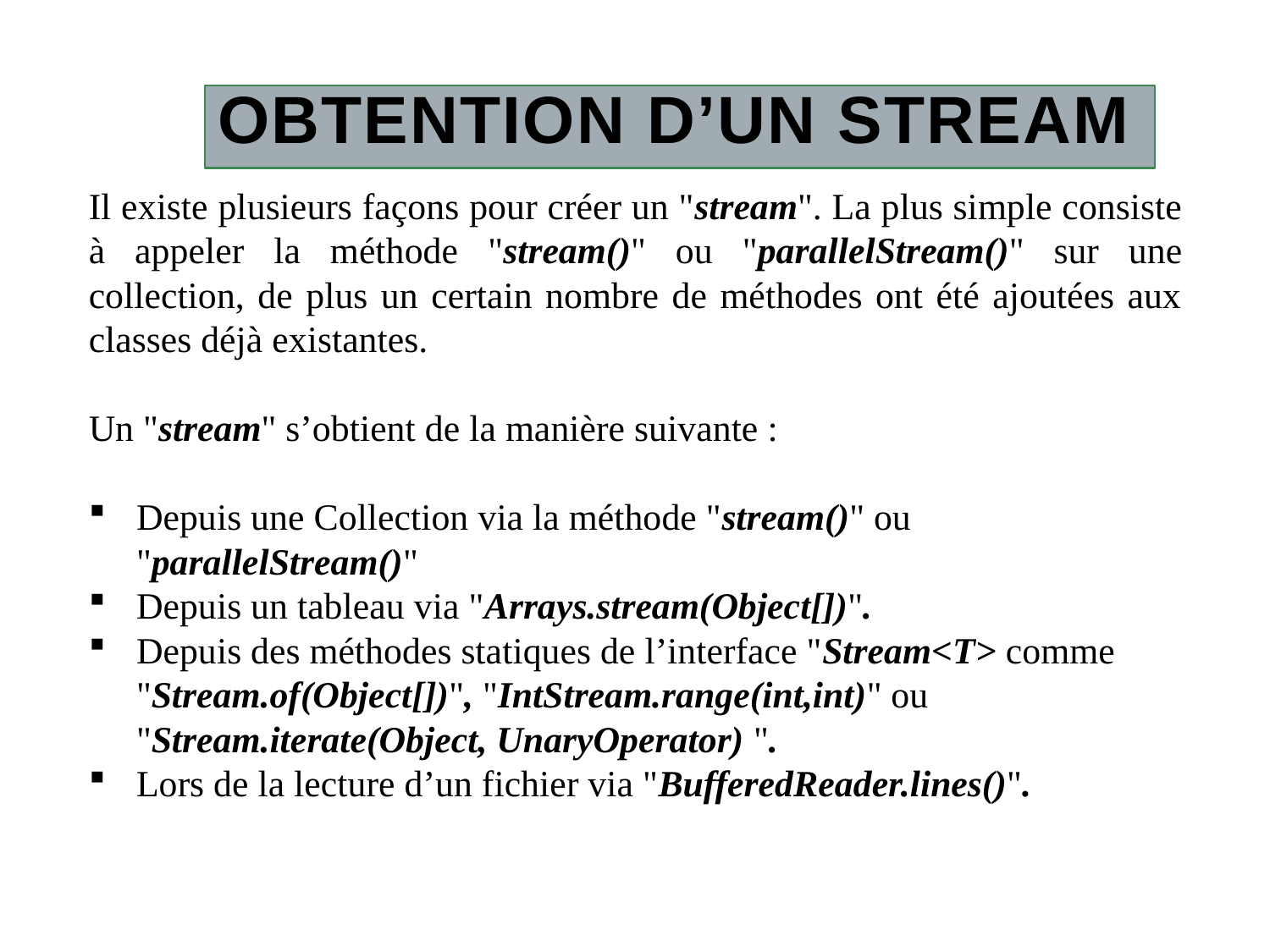

# Obtention d’un stream
Il existe plusieurs façons pour créer un "stream". La plus simple consiste à appeler la méthode "stream()" ou "parallelStream()" sur une collection, de plus un certain nombre de méthodes ont été ajoutées aux classes déjà existantes.

Un "stream" s’obtient de la manière suivante :

Depuis une Collection via la méthode "stream()" ou "parallelStream()"
Depuis un tableau via "Arrays.stream(Object[])".
Depuis des méthodes statiques de l’interface "Stream<T> comme "Stream.of(Object[])", "IntStream.range(int,int)" ou "Stream.iterate(Object, UnaryOperator) ".
Lors de la lecture d’un fichier via "BufferedReader.lines()".

9